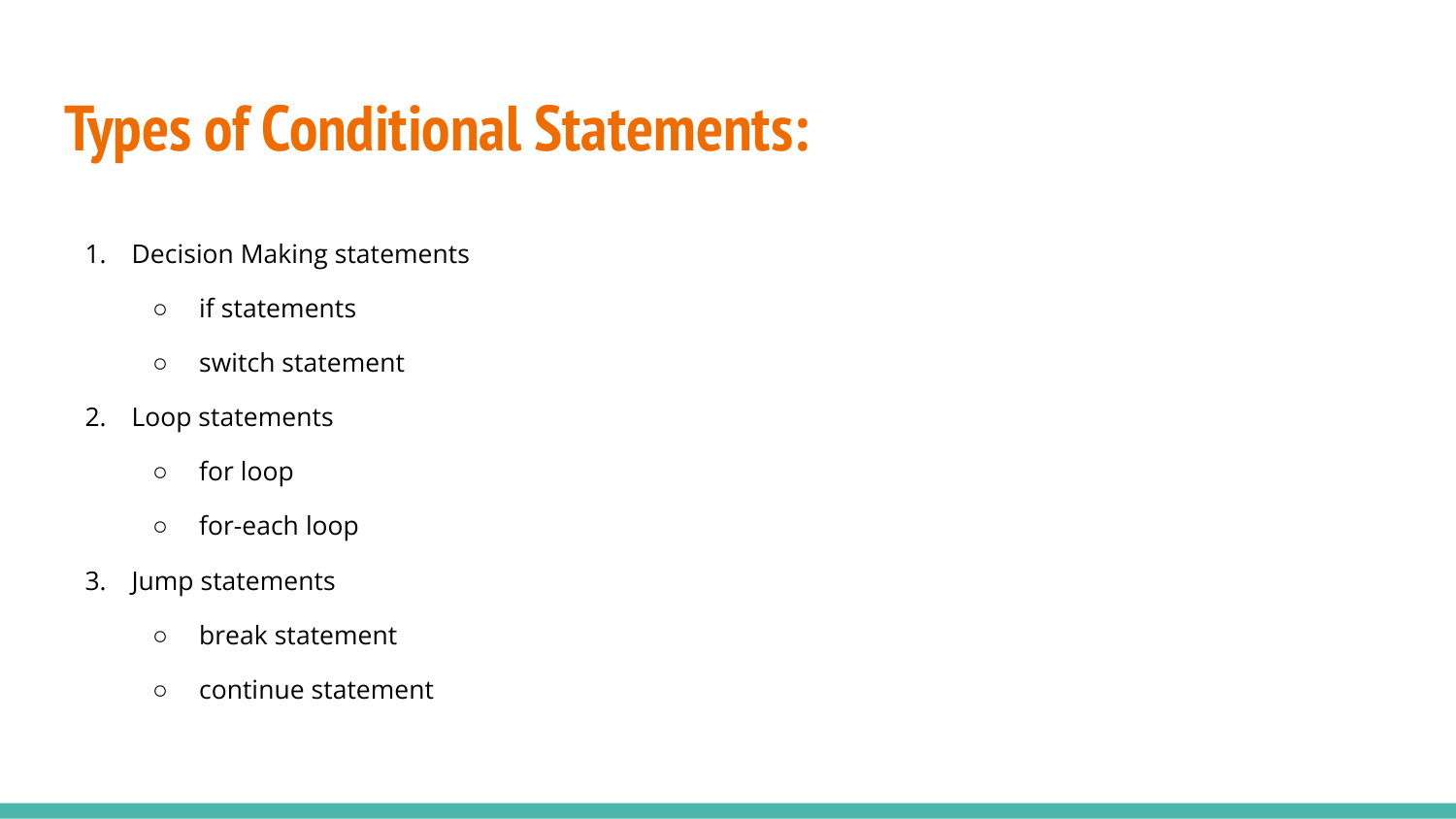

# Types of Conditional Statements:
Decision Making statements
if statements
switch statement
Loop statements
for loop
for-each loop
Jump statements
break statement
continue statement